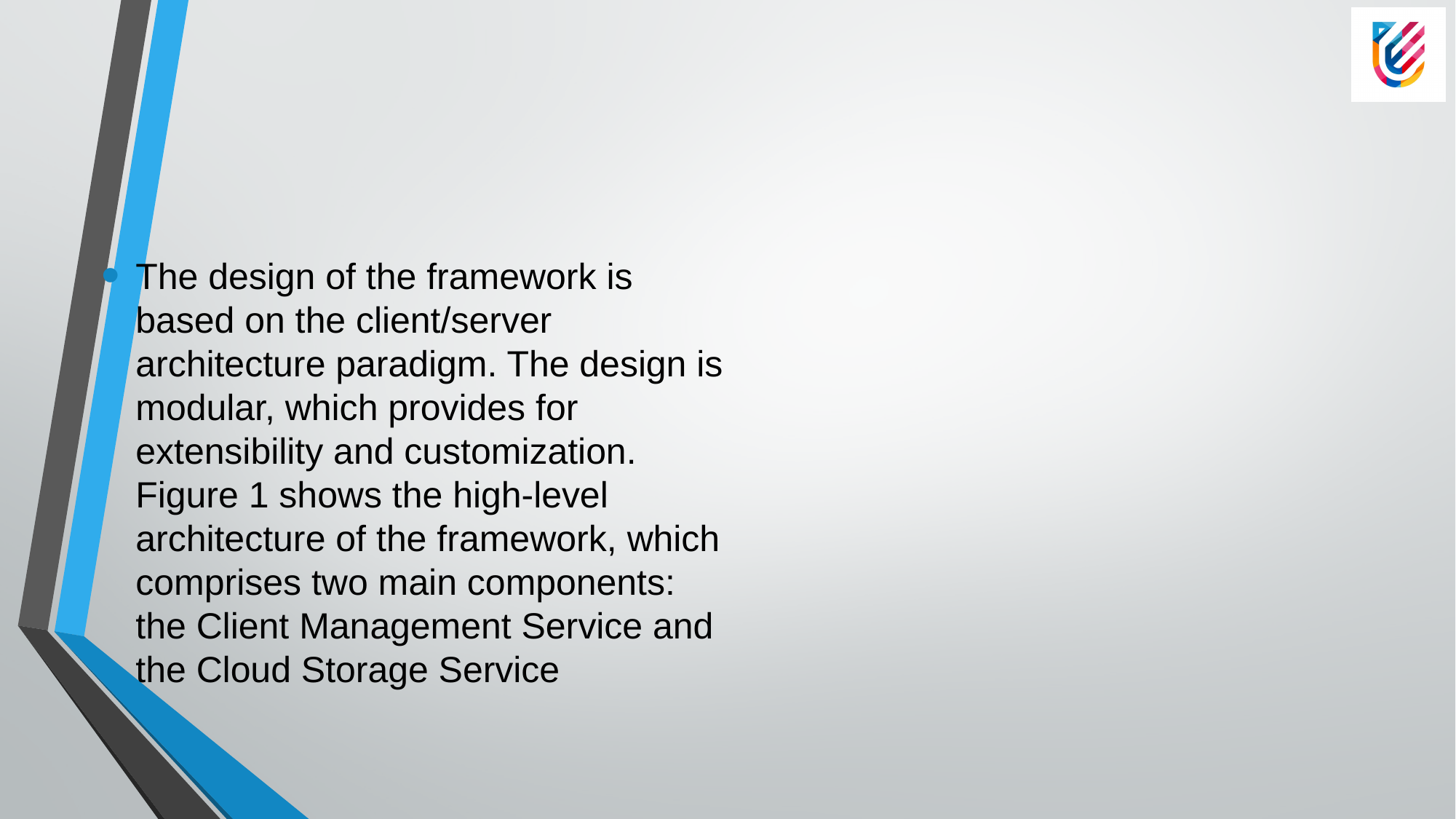

#
The design of the framework is based on the client/server architecture paradigm. The design is modular, which provides for extensibility and customization. Figure 1 shows the high-level architecture of the framework, which comprises two main components: the Client Management Service and the Cloud Storage Service